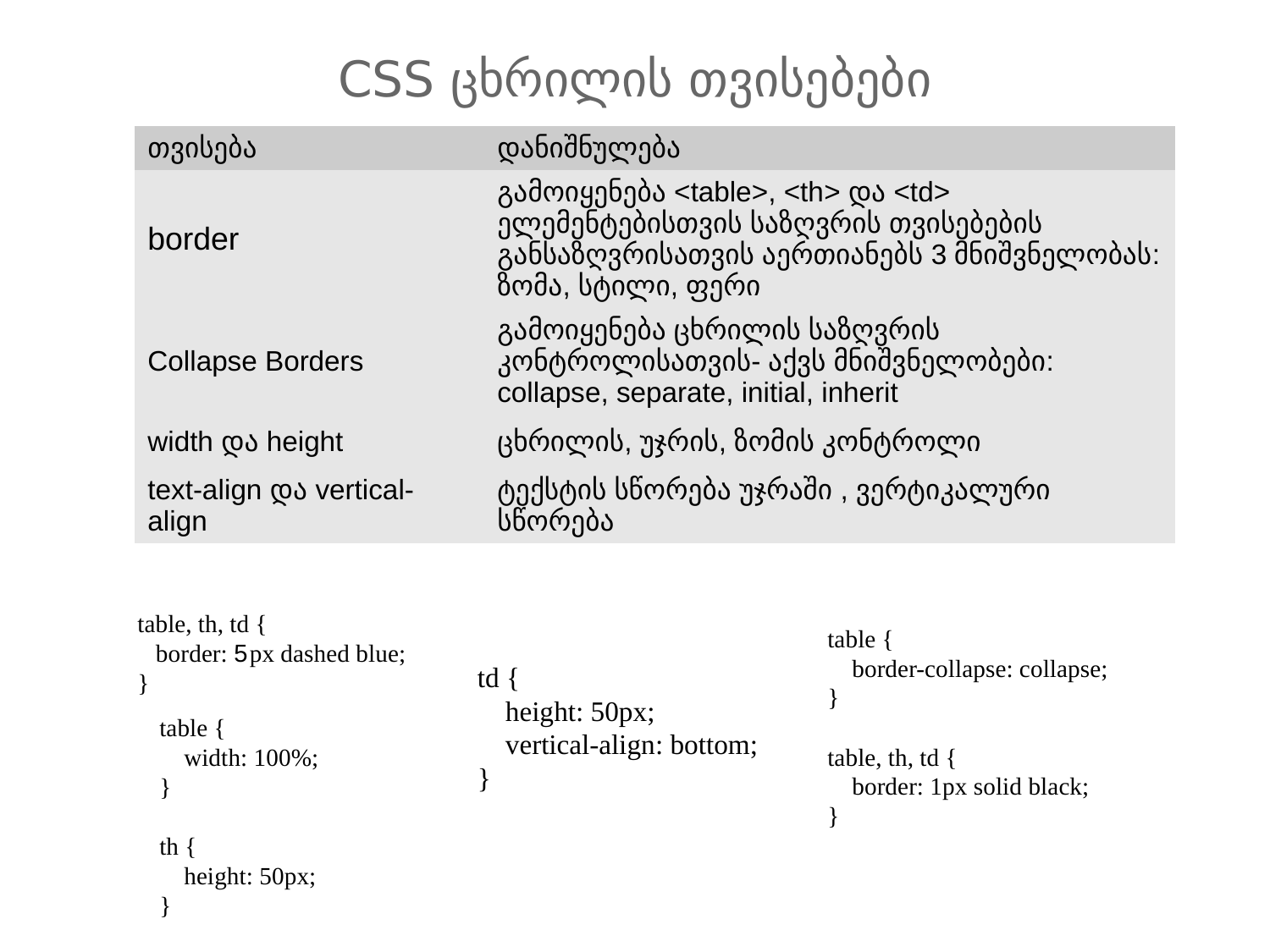

# CSS ცხრილის თვისებები
| თვისება | დანიშნულება |
| --- | --- |
| border | გამოიყენება <table>, <th> და <td> ელემენტებისთვის საზღვრის თვისებების განსაზღვრისათვის აერთიანებს 3 მნიშვნელობას: ზომა, სტილი, ფერი |
| Collapse Borders | გამოიყენება ცხრილის საზღვრის კონტროლისათვის- აქვს მნიშვნელობები: collapse, separate, initial, inherit |
| width და height | ცხრილის, უჯრის, ზომის კონტროლი |
| text-align და vertical-align | ტექსტის სწორება უჯრაში , ვერტიკალური სწორება |
table, th, td {
   border: 5px dashed blue;
}
table {
    border-collapse: collapse;
}
table, th, td {
    border: 1px solid black;
}
td {
    height: 50px;
    vertical-align: bottom;
}
table {
    width: 100%;
}
th {
    height: 50px;
}